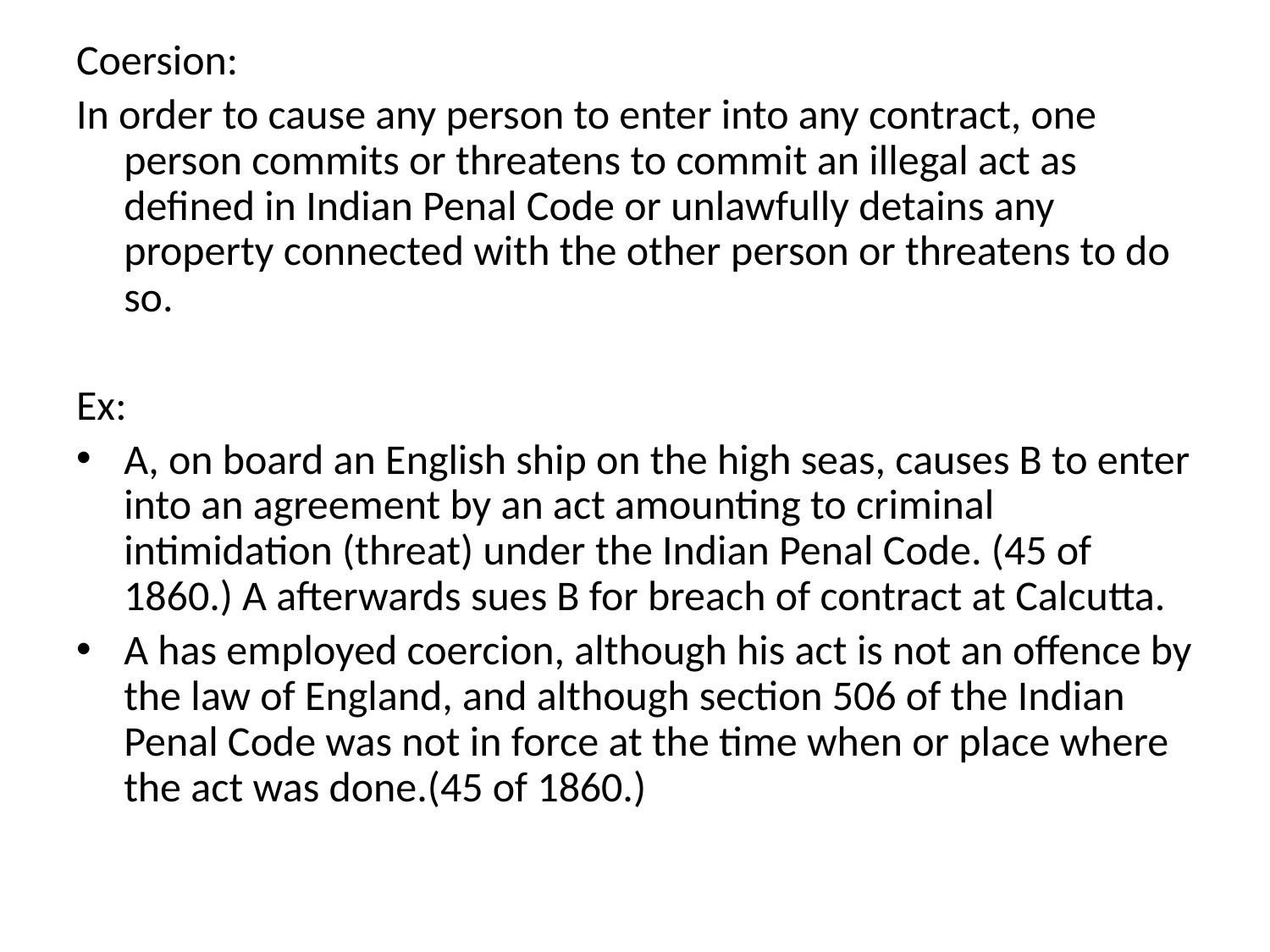

Coersion:
In order to cause any person to enter into any contract, one person commits or threatens to commit an illegal act as defined in Indian Penal Code or unlawfully detains any property connected with the other person or threatens to do so.

Ex:
A, on board an English ship on the high seas, causes B to enter into an agreement by an act amounting to criminal intimidation (threat) under the Indian Penal Code. (45 of 1860.) A afterwards sues B for breach of contract at Calcutta.
A has employed coercion, although his act is not an offence by the law of England, and although section 506 of the Indian Penal Code was not in force at the time when or place where the act was done.(45 of 1860.)